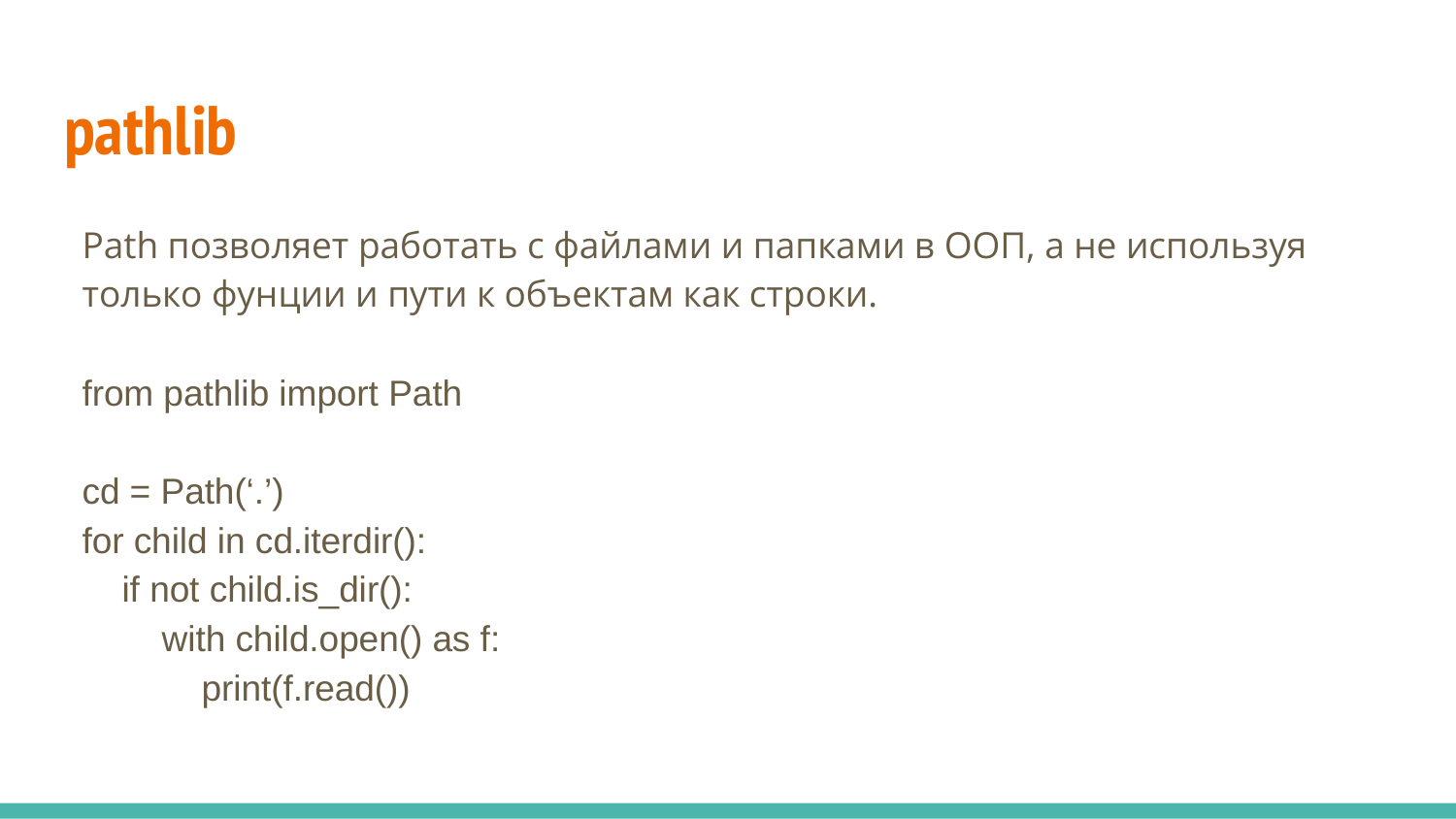

# pathlib
Path позволяет работать с файлами и папками в ООП, а не используя только фунции и пути к объектам как строки.

from pathlib import Path

cd = Path(‘.’)
for child in cd.iterdir():
    if not child.is_dir():
        with child.open() as f:
            print(f.read())